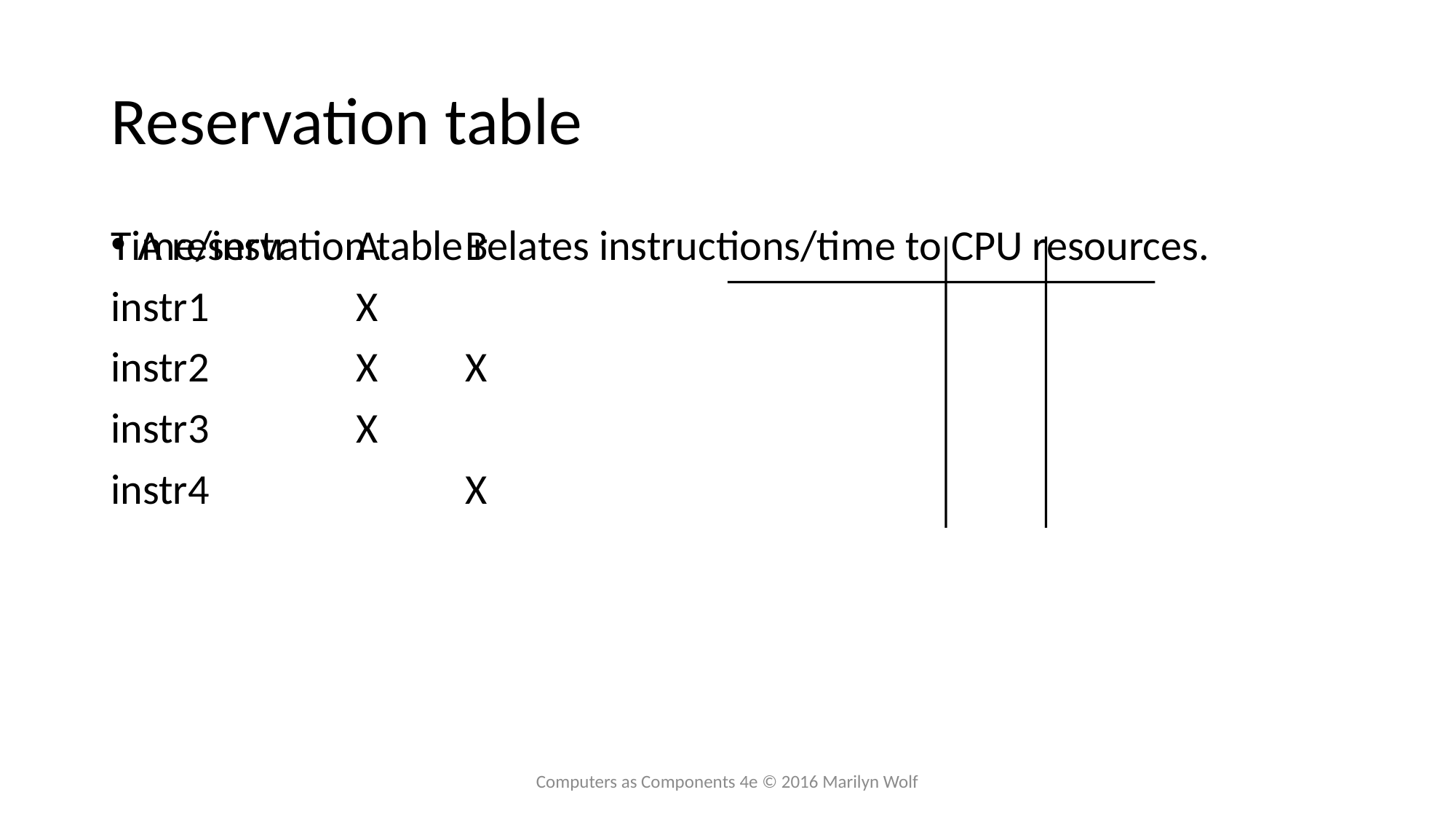

# Reservation table
A reservation table relates instructions/time to CPU resources.
Time/instr	A	B
instr1		X
instr2		X	X
instr3		X
instr4			X

Computers as Components 4e © 2016 Marilyn Wolf